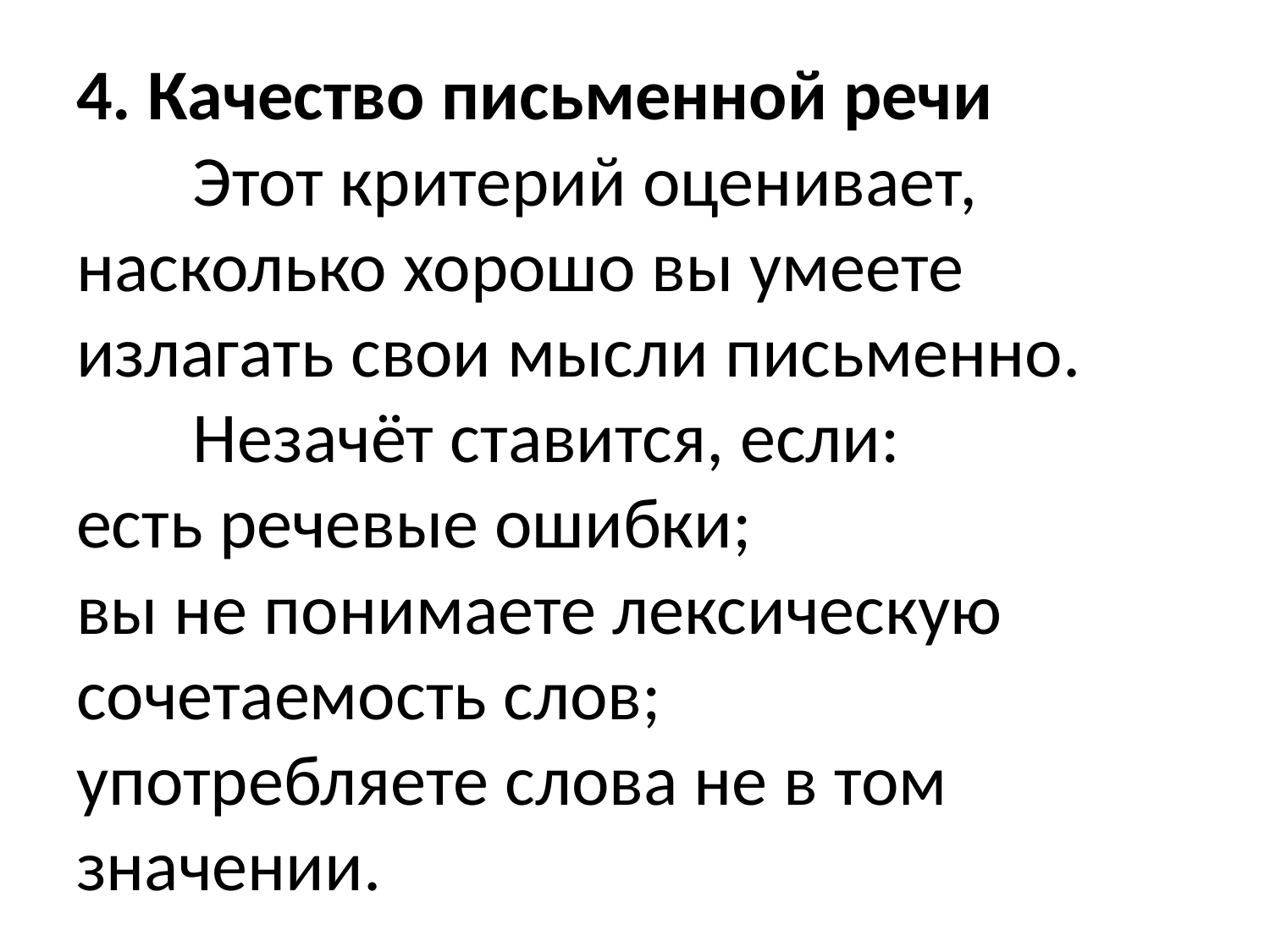

# 4. Качество письменной речи Этот критерий оценивает, насколько хорошо вы умеете излагать свои мысли письменно. Незачёт ставится, если: есть речевые ошибки; вы не понимаете лексическую сочетаемость слов; употребляете слова не в том значении.